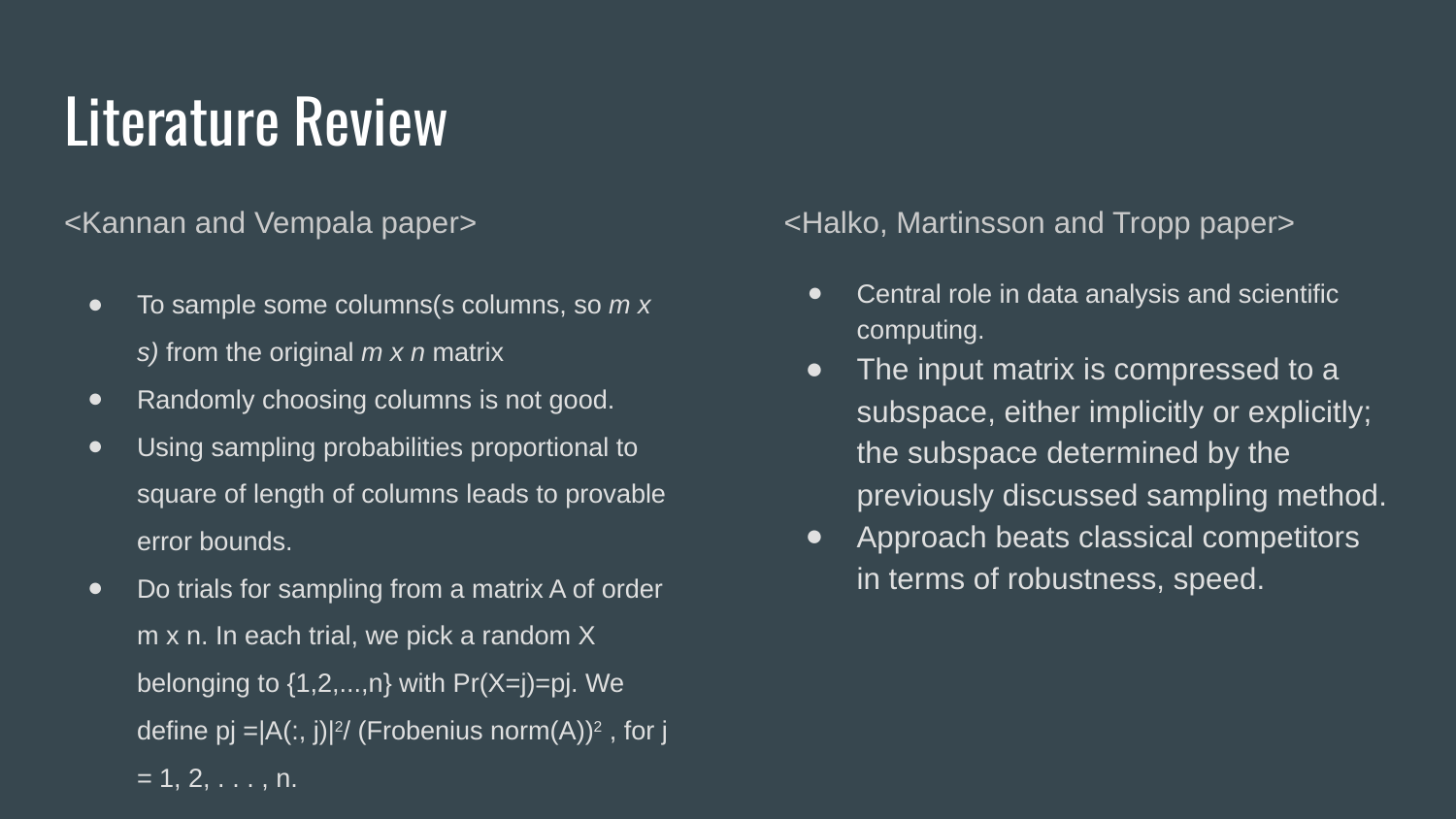

# Literature Review
<Kannan and Vempala paper>
To sample some columns(s columns, so m x s) from the original m x n matrix
Randomly choosing columns is not good.
Using sampling probabilities proportional to square of length of columns leads to provable error bounds.
Do trials for sampling from a matrix A of order m x n. In each trial, we pick a random X belonging to {1,2,...,n} with Pr(X=j)=pj. We define pj =|A(:, j)|2/ (Frobenius norm(A))2 , for j = 1, 2, . . . , n.

<Halko, Martinsson and Tropp paper>
Central role in data analysis and scientific computing.
The input matrix is compressed to a subspace, either implicitly or explicitly; the subspace determined by the previously discussed sampling method.
Approach beats classical competitors in terms of robustness, speed.